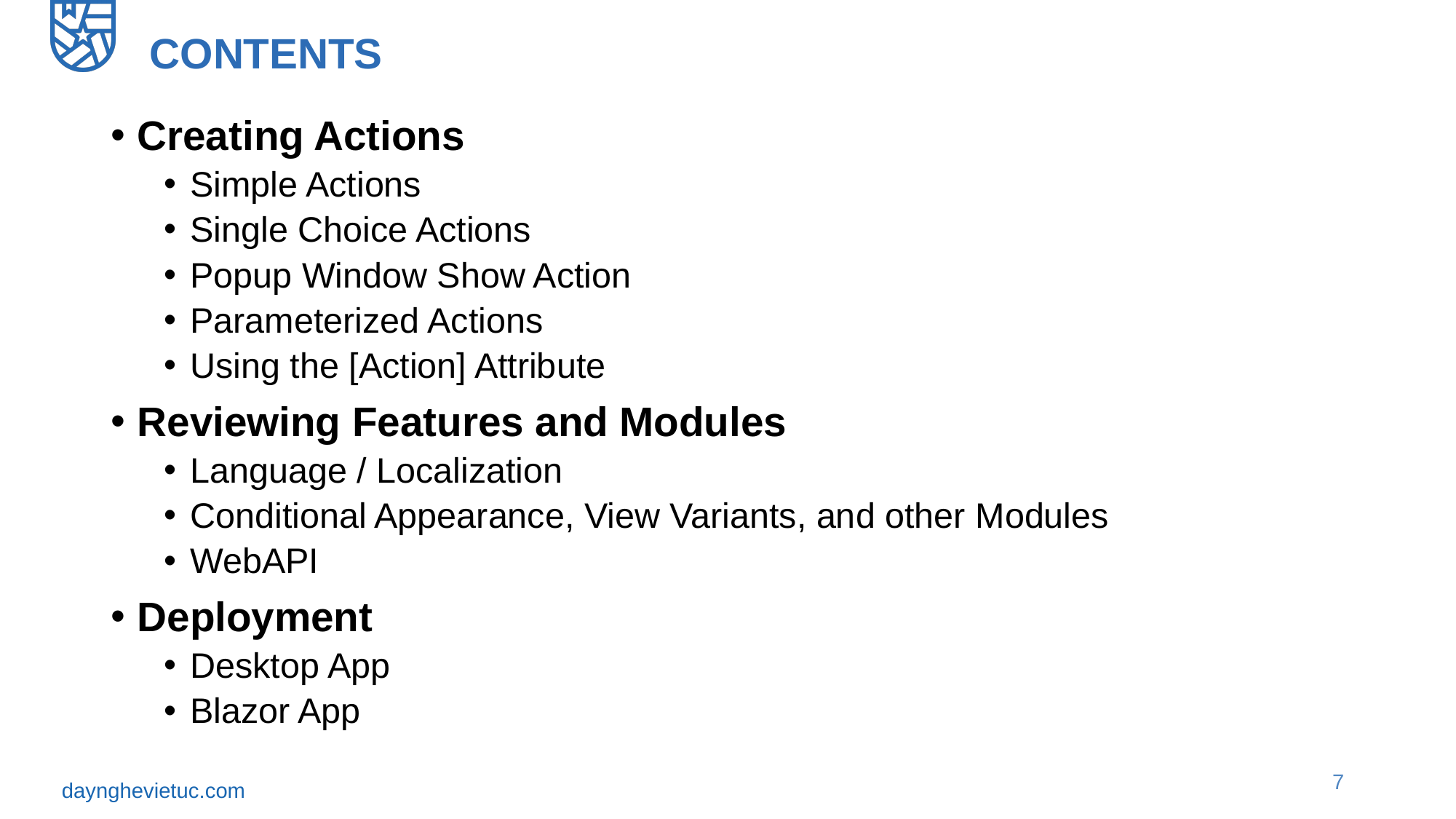

# contents
Creating Actions
Simple Actions
Single Choice Actions
Popup Window Show Action
Parameterized Actions
Using the [Action] Attribute
Reviewing Features and Modules
Language / Localization
Conditional Appearance, View Variants, and other Modules
WebAPI
Deployment
Desktop App
Blazor App

7